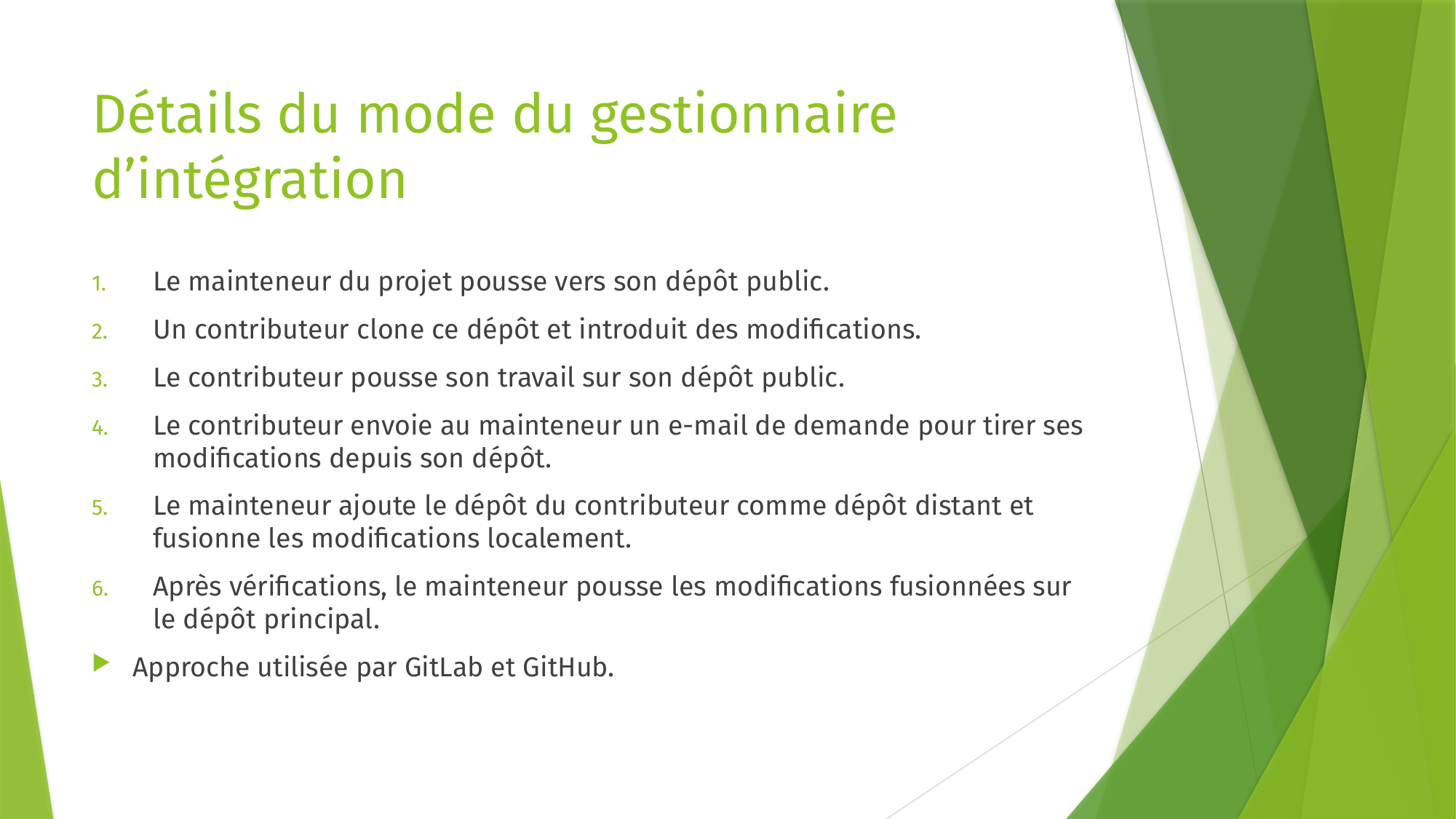

# Détails du mode du gestionnaire d’intégration
Le mainteneur du projet pousse vers son dépôt public.
Un contributeur clone ce dépôt et introduit des modifications.
Le contributeur pousse son travail sur son dépôt public.
Le contributeur envoie au mainteneur un e-mail de demande pour tirer ses modifications depuis son dépôt.
Le mainteneur ajoute le dépôt du contributeur comme dépôt distant et fusionne les modifications localement.
Après vérifications, le mainteneur pousse les modifications fusionnées sur le dépôt principal.
Approche utilisée par GitLab et GitHub.